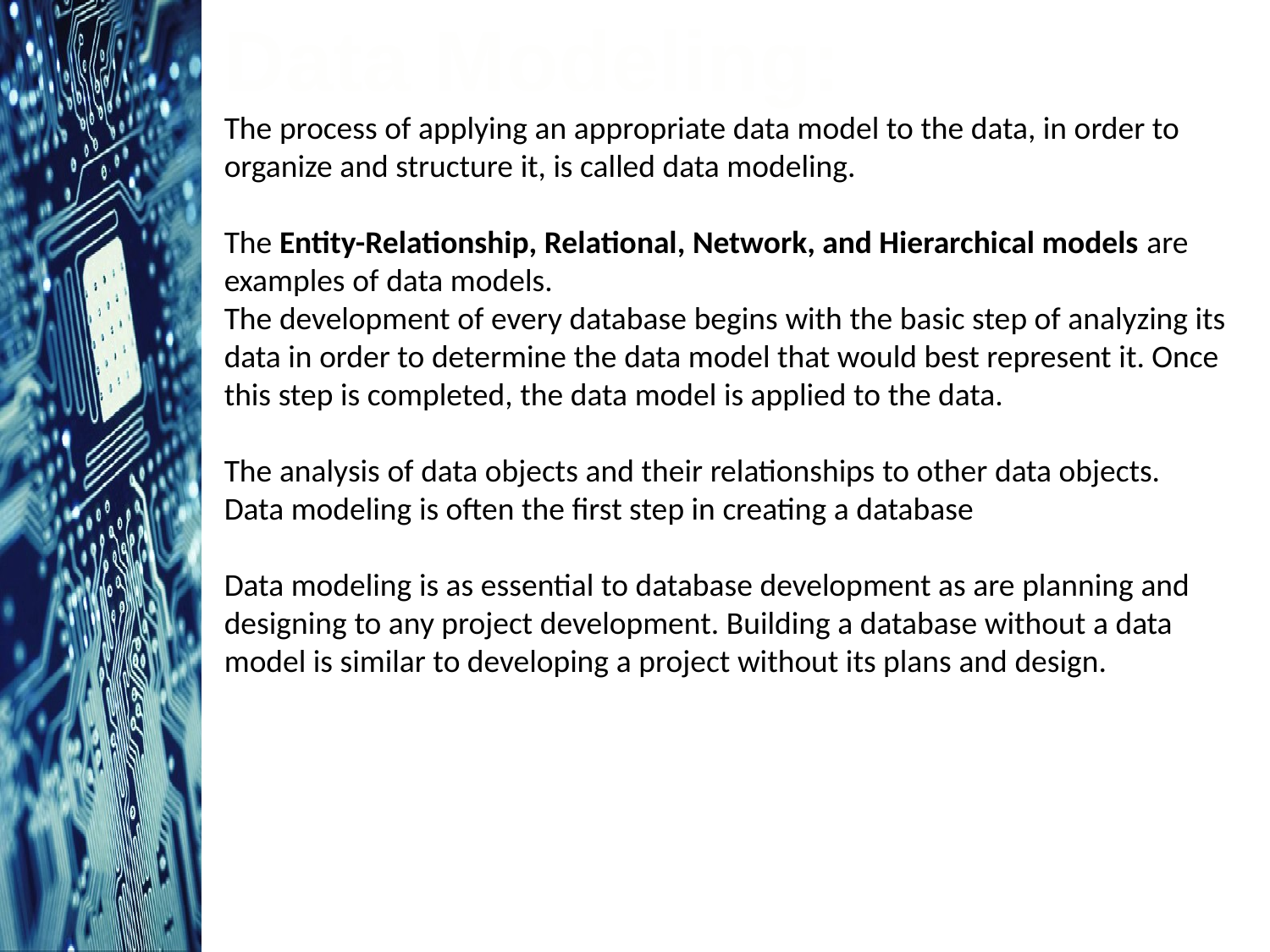

Data Modeling:
The process of applying an appropriate data model to the data, in order to organize and structure it, is called data modeling.

The Entity-Relationship, Relational, Network, and Hierarchical models are examples of data models.
The development of every database begins with the basic step of analyzing its data in order to determine the data model that would best represent it. Once this step is completed, the data model is applied to the data.

The analysis of data objects and their relationships to other data objects.
Data modeling is often the first step in creating a database

Data modeling is as essential to database development as are planning and designing to any project development. Building a database without a data model is similar to developing a project without its plans and design.